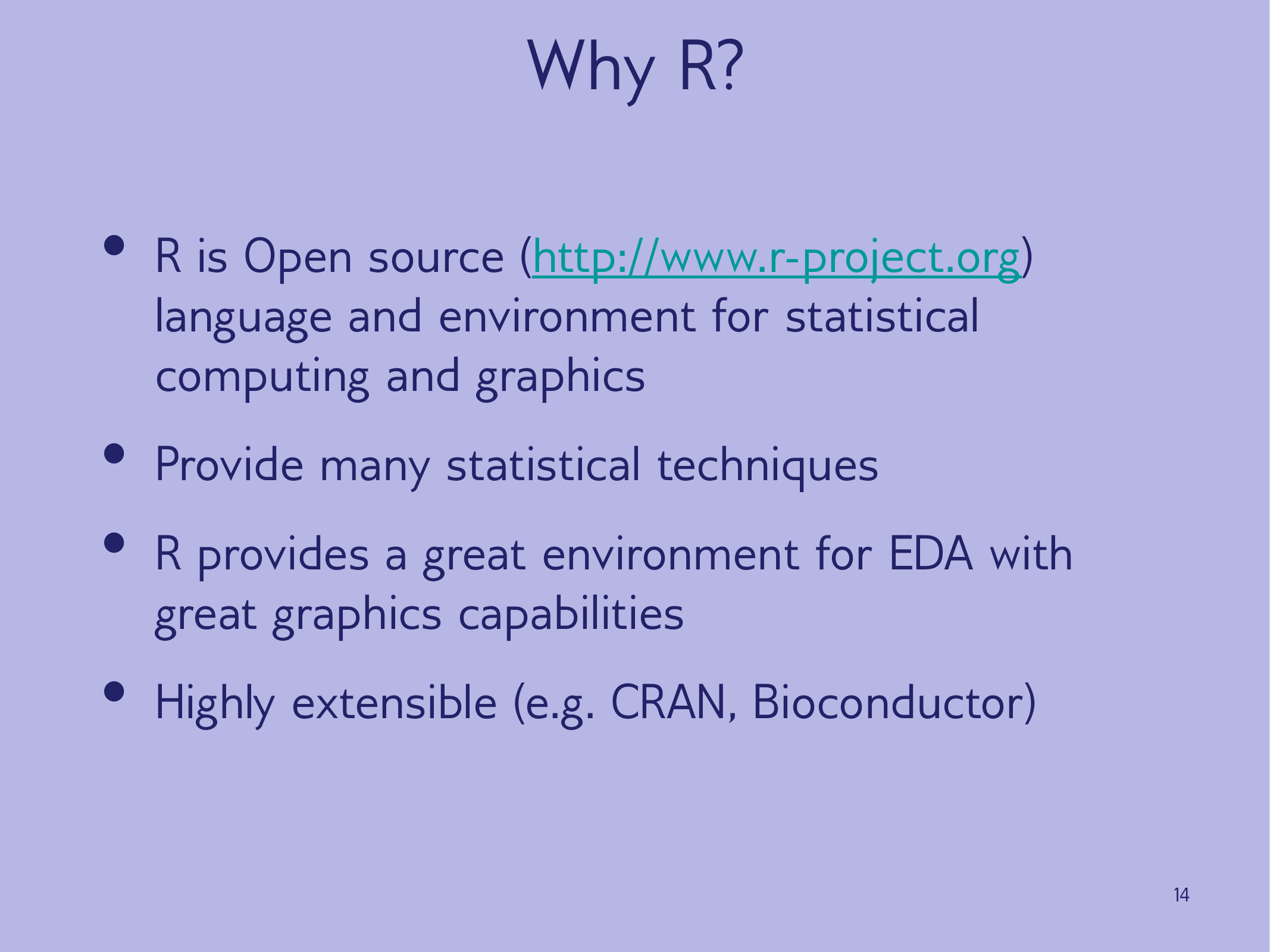

# Why R?
R is Open source (http://www.r-project.org) language and environment for statistical computing and graphics
Provide many statistical techniques
R provides a great environment for EDA with great graphics capabilities
Highly extensible (e.g. CRAN, Bioconductor)
14